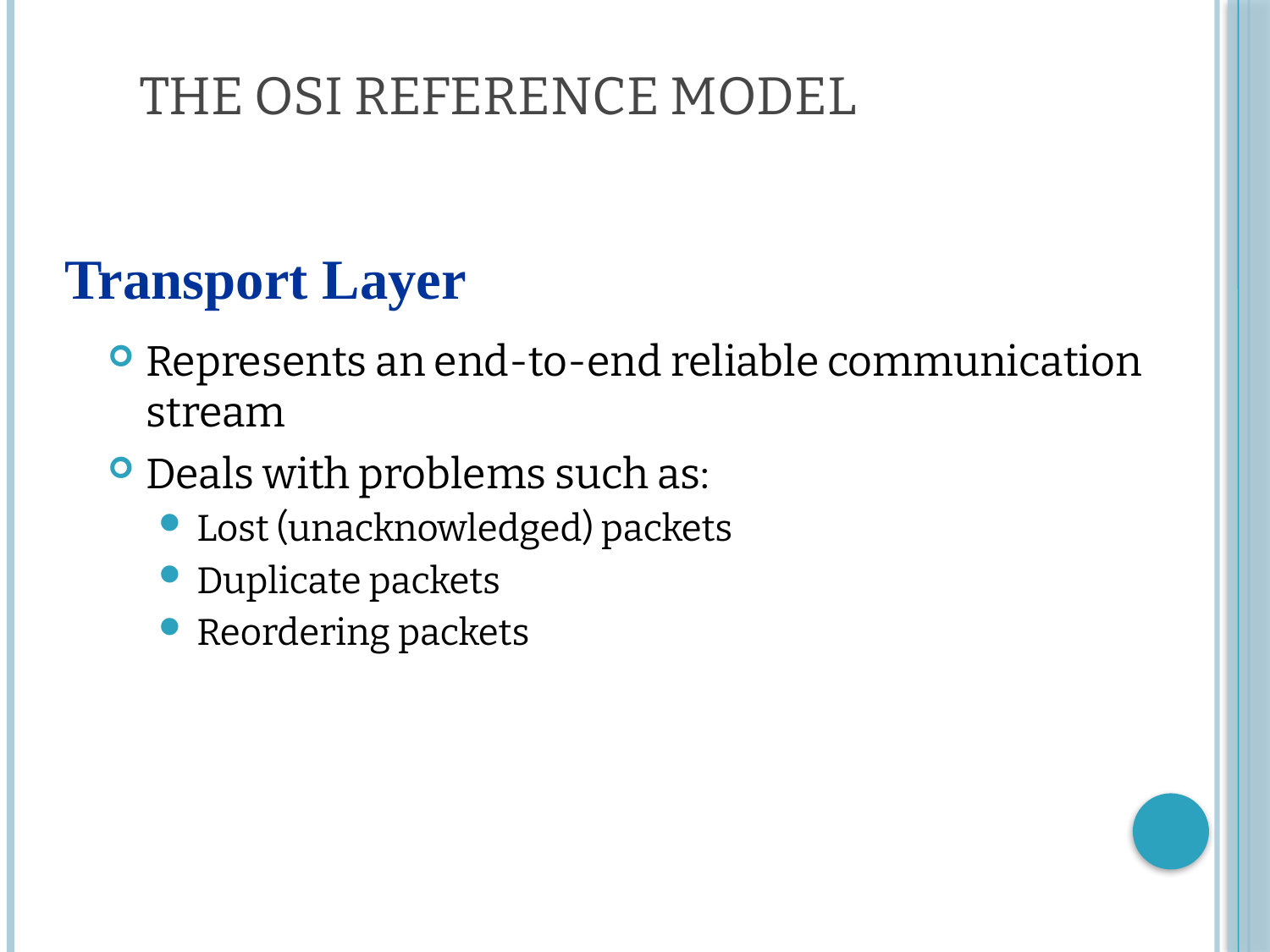

# The OSI Reference Model
Transport Layer
Represents an end-to-end reliable communication stream
Deals with problems such as:
Lost (unacknowledged) packets
Duplicate packets
Reordering packets